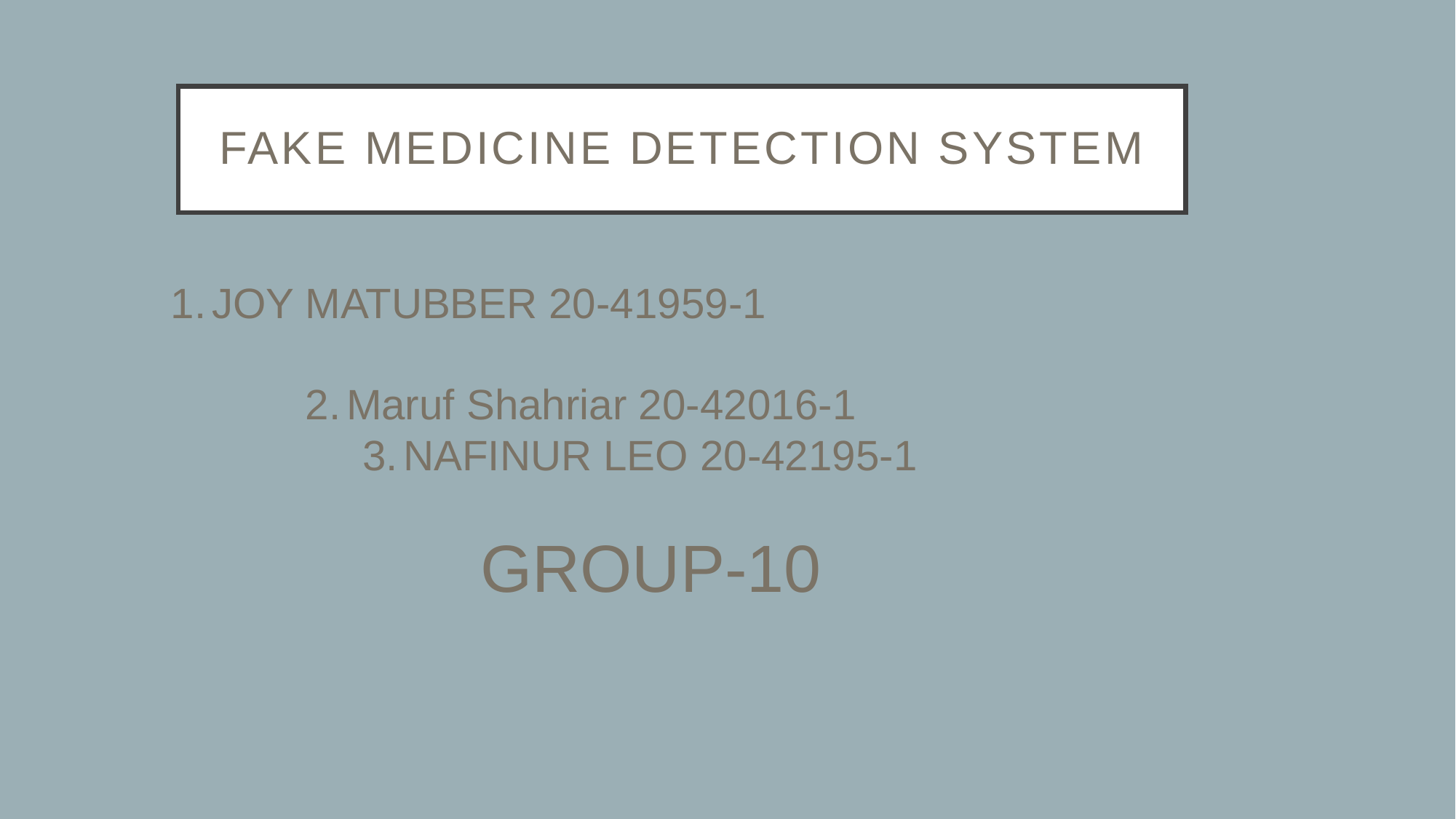

# FAKE MEDICINE DETECTION SYSTEM
JOY MATUBBER 20-41959-1
Maruf Shahriar 20-42016-1
NAFINUR LEO 20-42195-1

GROUP-10